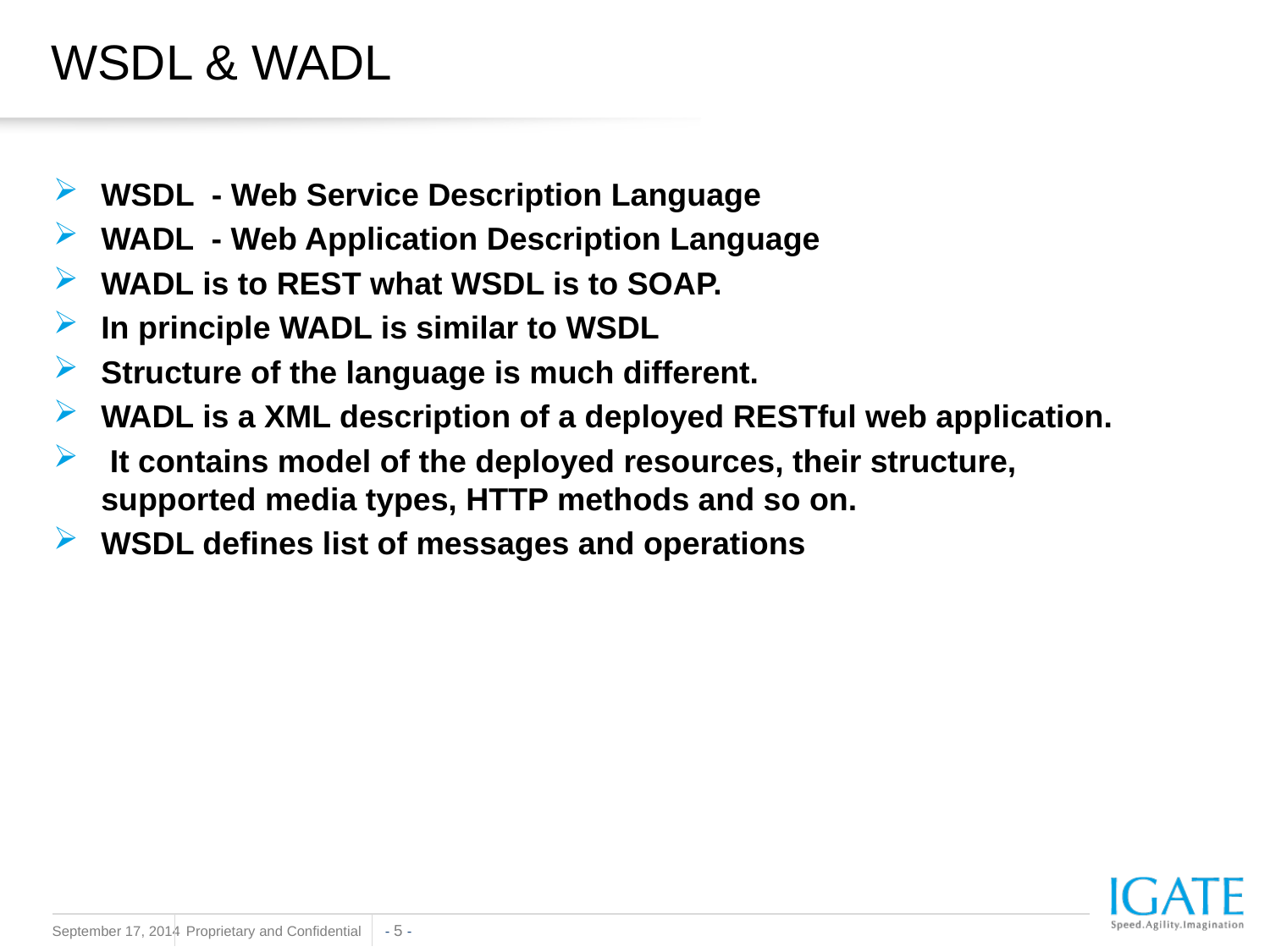

# WSDL & WADL
WSDL  - Web Service Description Language
WADL  - Web Application Description Language
WADL is to REST what WSDL is to SOAP.
In principle WADL is similar to WSDL
Structure of the language is much different.
WADL is a XML description of a deployed RESTful web application.
 It contains model of the deployed resources, their structure, supported media types, HTTP methods and so on.
WSDL defines list of messages and operations